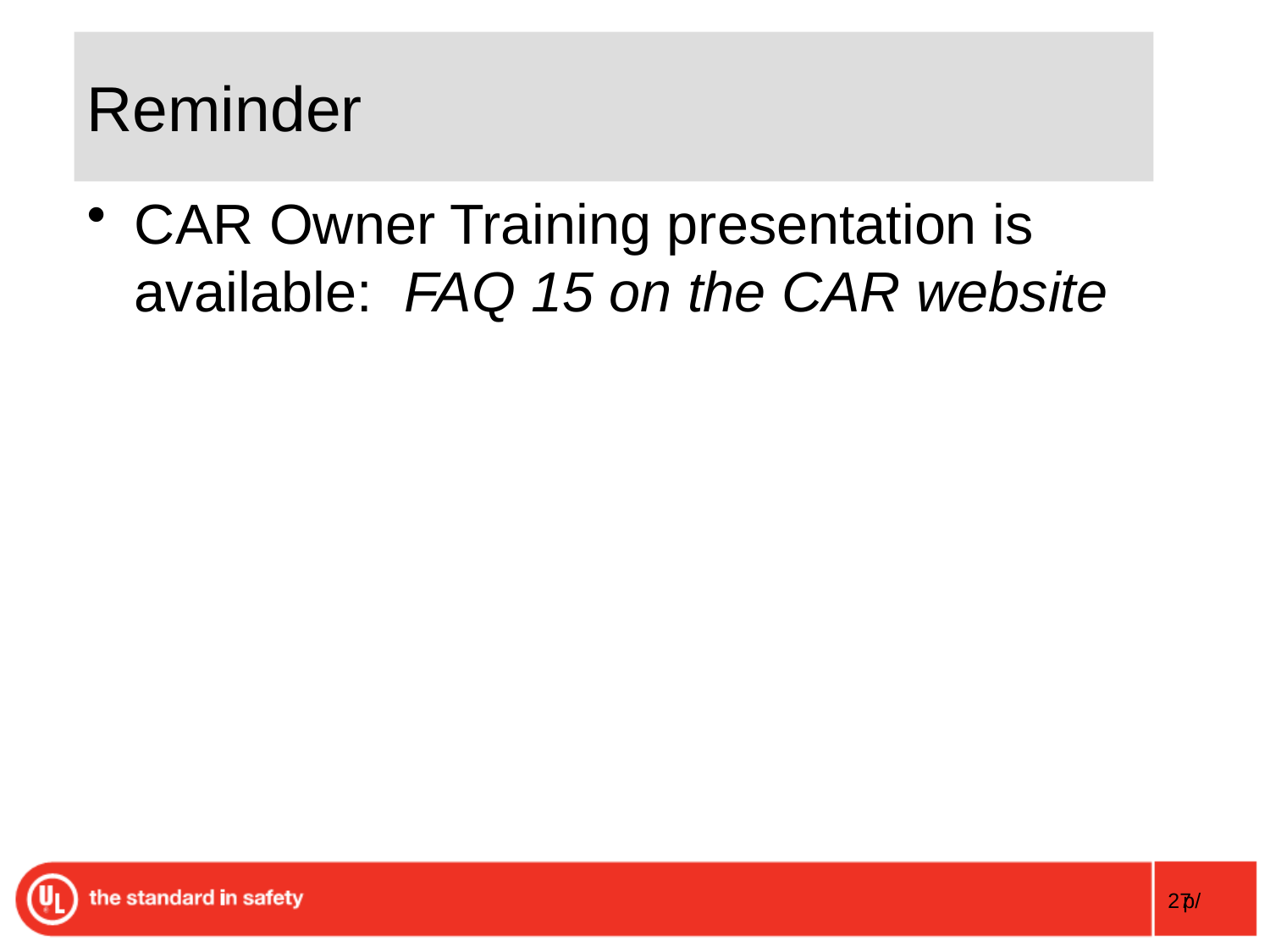

# Reminder
CAR Owner Training presentation is available:  FAQ 15 on the CAR website